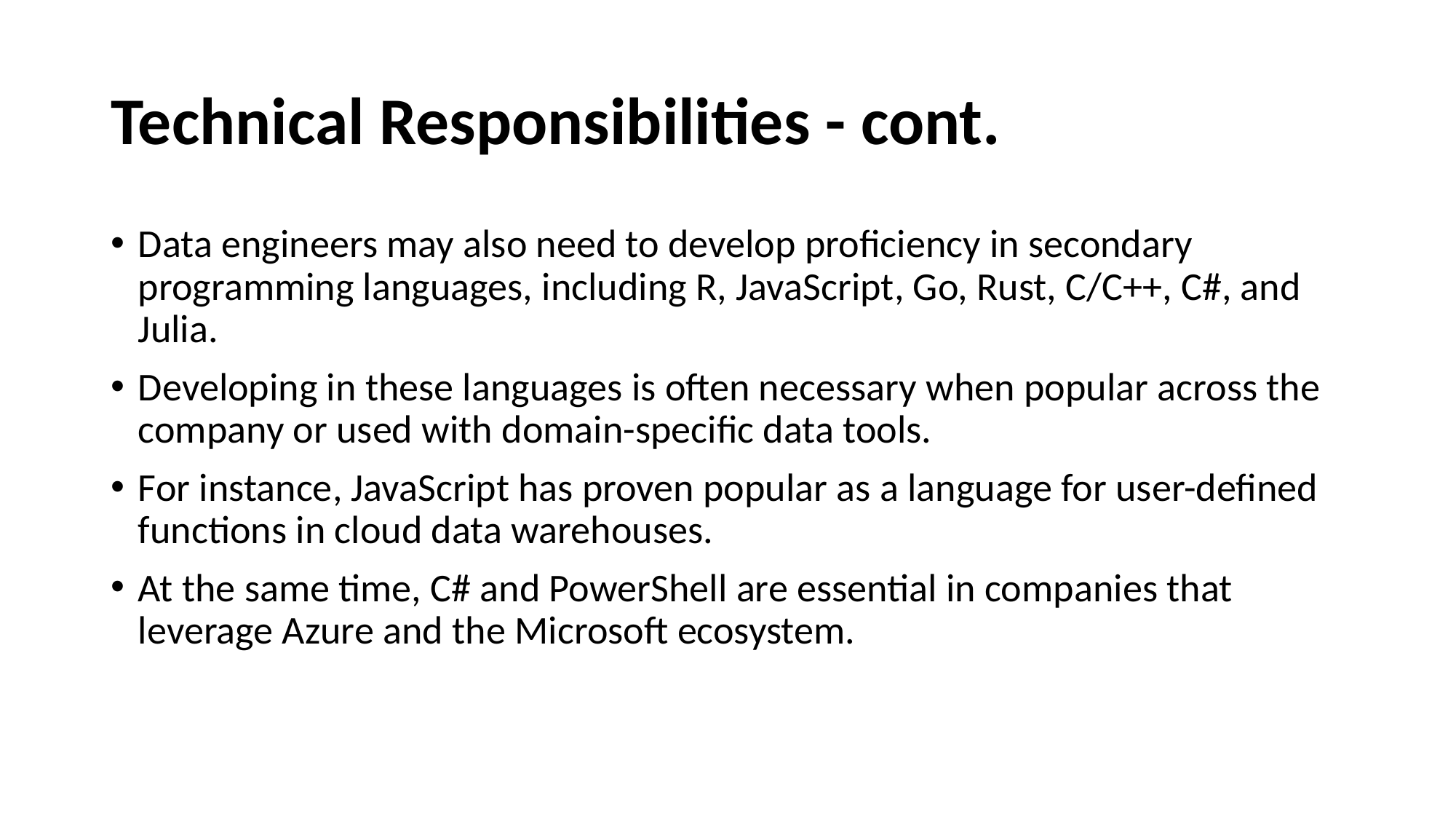

# Technical Responsibilities - cont.
Data engineers may also need to develop proficiency in secondary programming languages, including R, JavaScript, Go, Rust, C/C++, C#, and Julia.
Developing in these languages is often necessary when popular across the company or used with domain-specific data tools.
For instance, JavaScript has proven popular as a language for user-defined functions in cloud data warehouses.
At the same time, C# and PowerShell are essential in companies that leverage Azure and the Microsoft ecosystem.